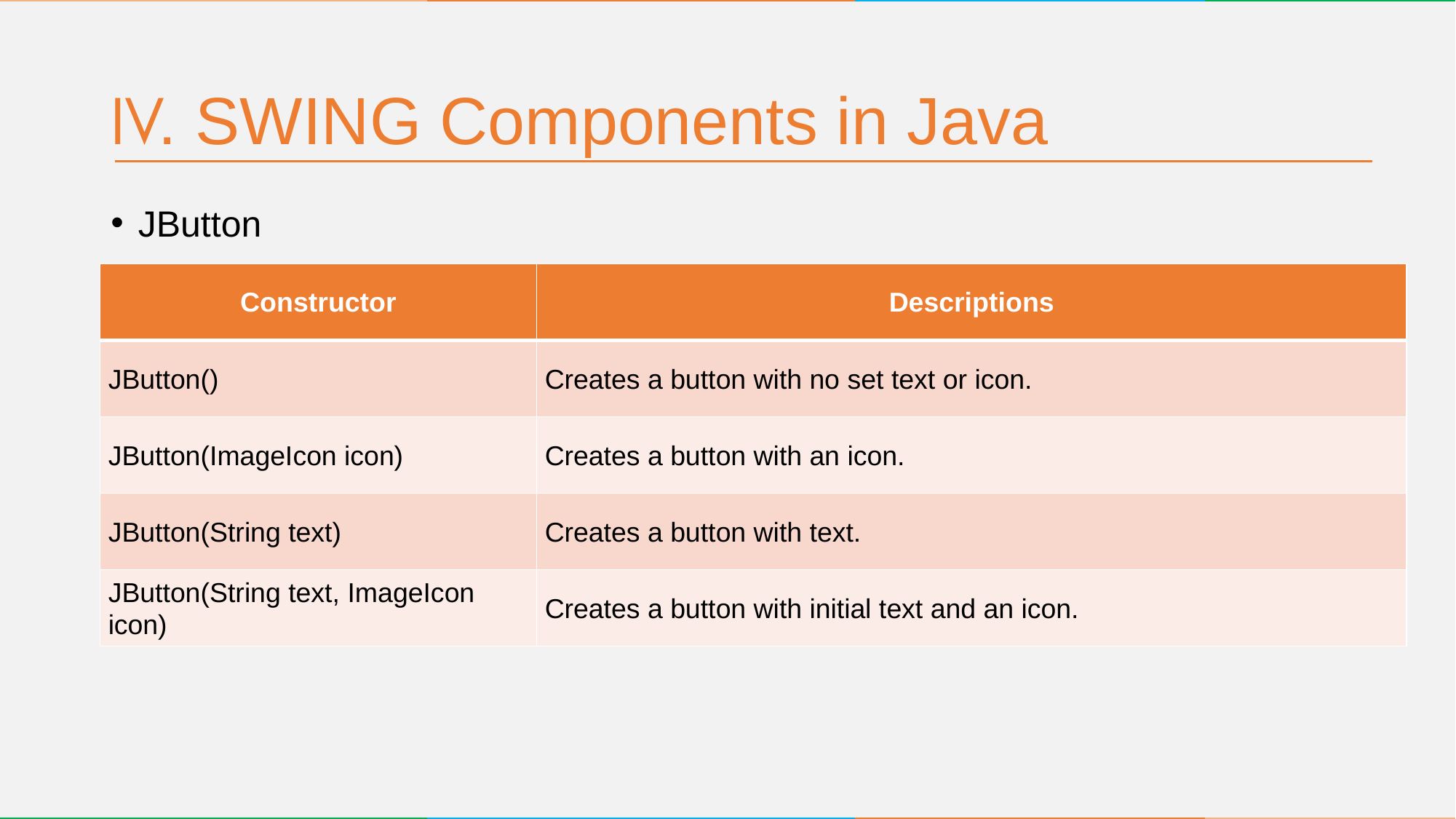

# IV. SWING Components in Java
JButton
| Constructor | Descriptions |
| --- | --- |
| JButton() | Creates a button with no set text or icon. |
| JButton(ImageIcon icon) | Creates a button with an icon. |
| JButton(String text) | Creates a button with text. |
| JButton(String text, ImageIcon icon) | Creates a button with initial text and an icon. |